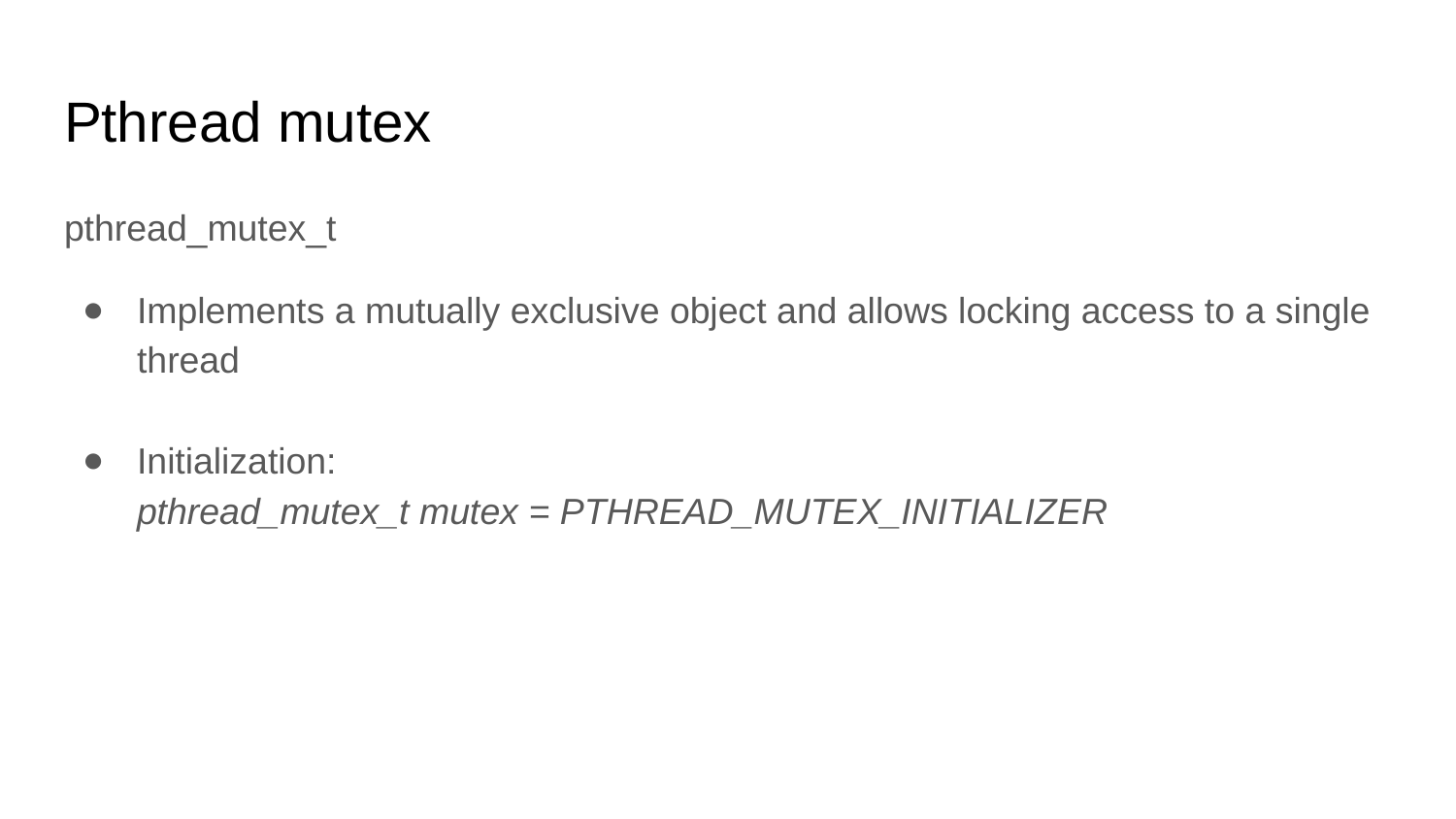

# Pthread mutex
pthread_mutex_t
Implements a mutually exclusive object and allows locking access to a single thread
Initialization:
pthread_mutex_t mutex = PTHREAD_MUTEX_INITIALIZER